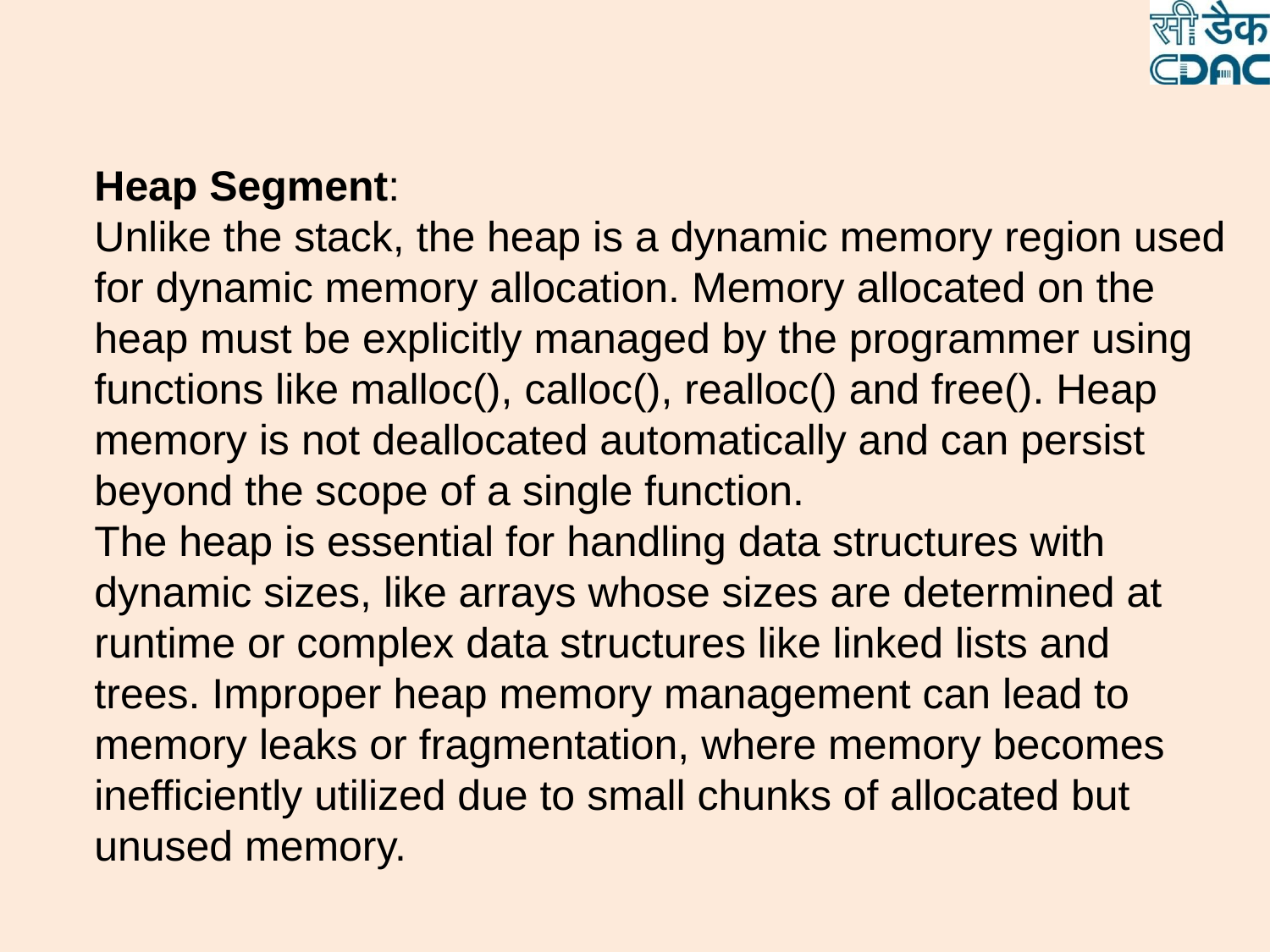

Heap Segment:
Unlike the stack, the heap is a dynamic memory region used for dynamic memory allocation. Memory allocated on the heap must be explicitly managed by the programmer using functions like malloc(), calloc(), realloc() and free(). Heap memory is not deallocated automatically and can persist beyond the scope of a single function.
The heap is essential for handling data structures with dynamic sizes, like arrays whose sizes are determined at runtime or complex data structures like linked lists and trees. Improper heap memory management can lead to memory leaks or fragmentation, where memory becomes inefficiently utilized due to small chunks of allocated but unused memory.